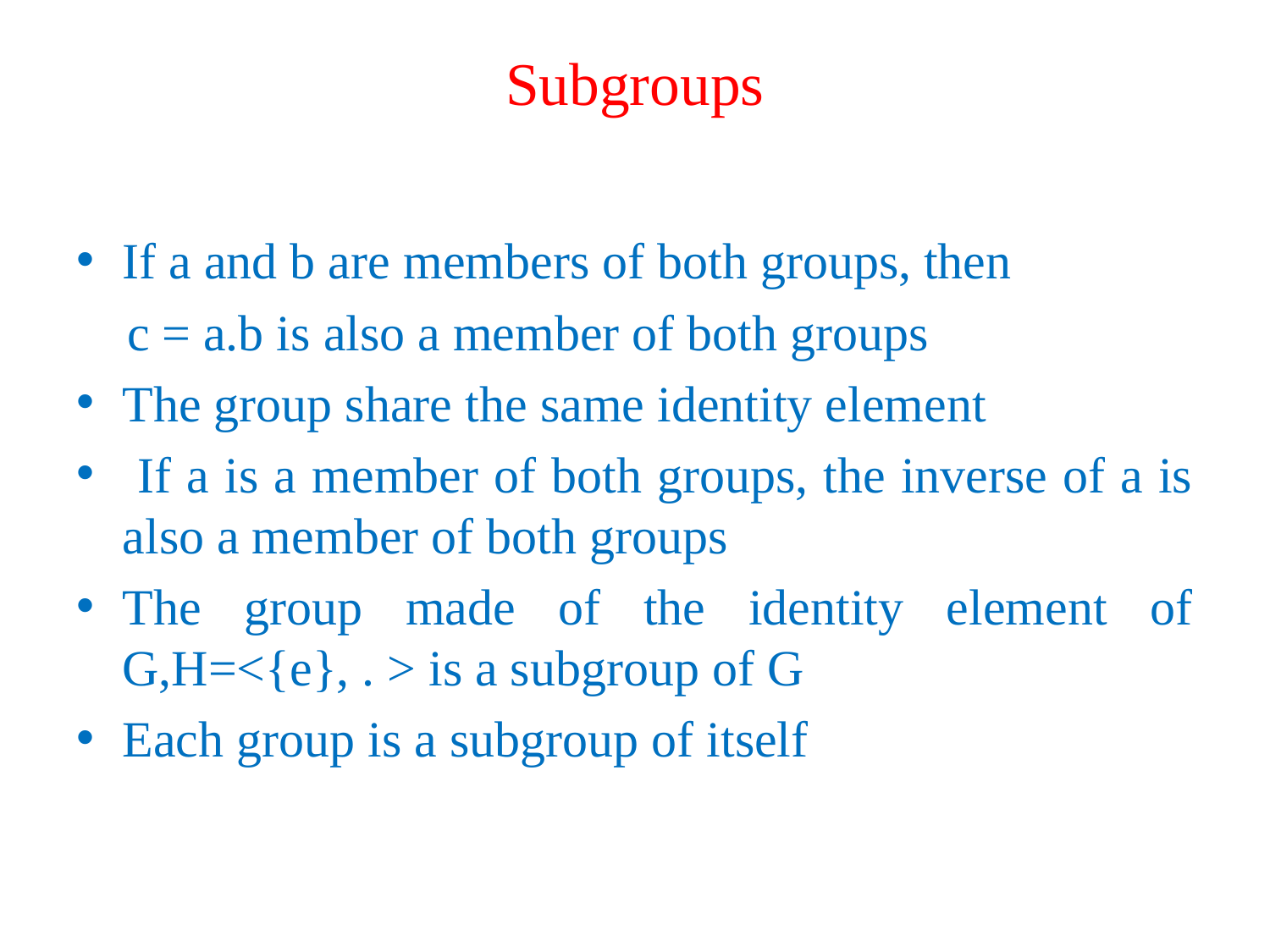

# Subgroups
If a and b are members of both groups, then
    c = a.b is also a member of both groups
The group share the same identity element
 If a is a member of both groups, the inverse of a is also a member of both groups
The group made of the identity element of G,H=<{e}, . > is a subgroup of G
Each group is a subgroup of itself